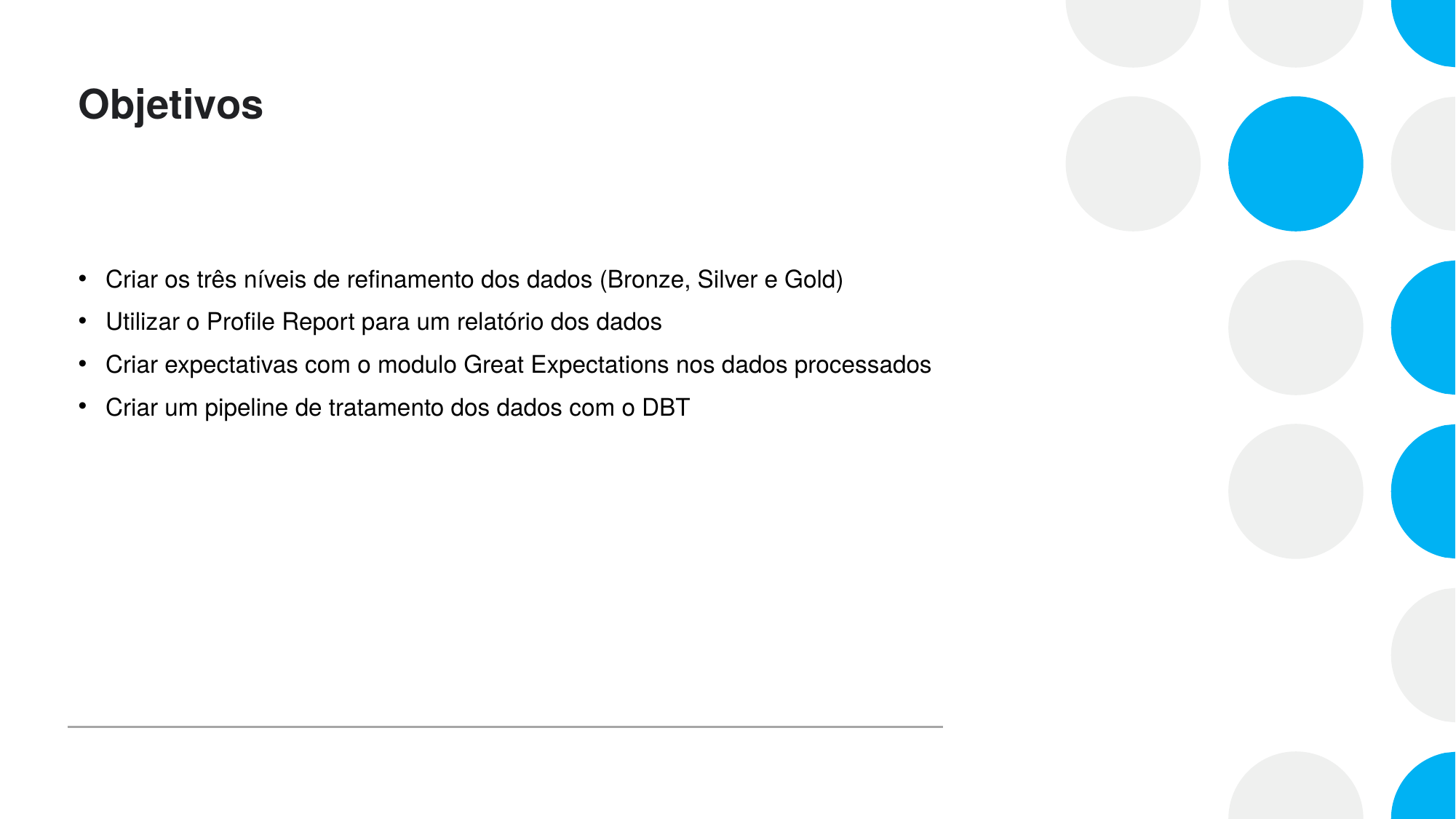

# Objetivos

Criar os três níveis de refinamento dos dados (Bronze, Silver e Gold)
Utilizar o Profile Report para um relatório dos dados
Criar expectativas com o modulo Great Expectations nos dados processados
Criar um pipeline de tratamento dos dados com o DBT